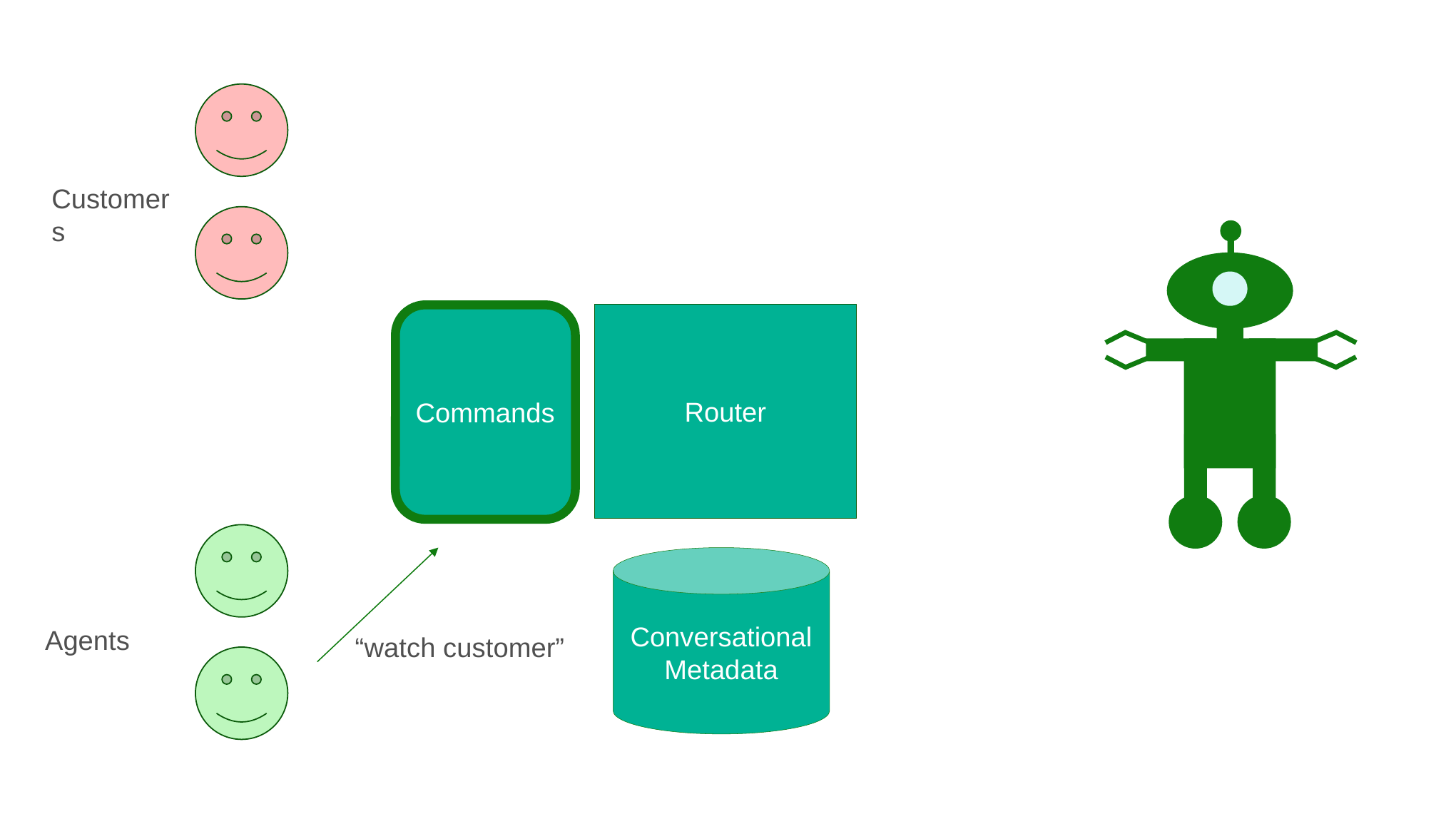

Customers

Router
Commands

Conversational
Metadata
Agents
“watch customer”